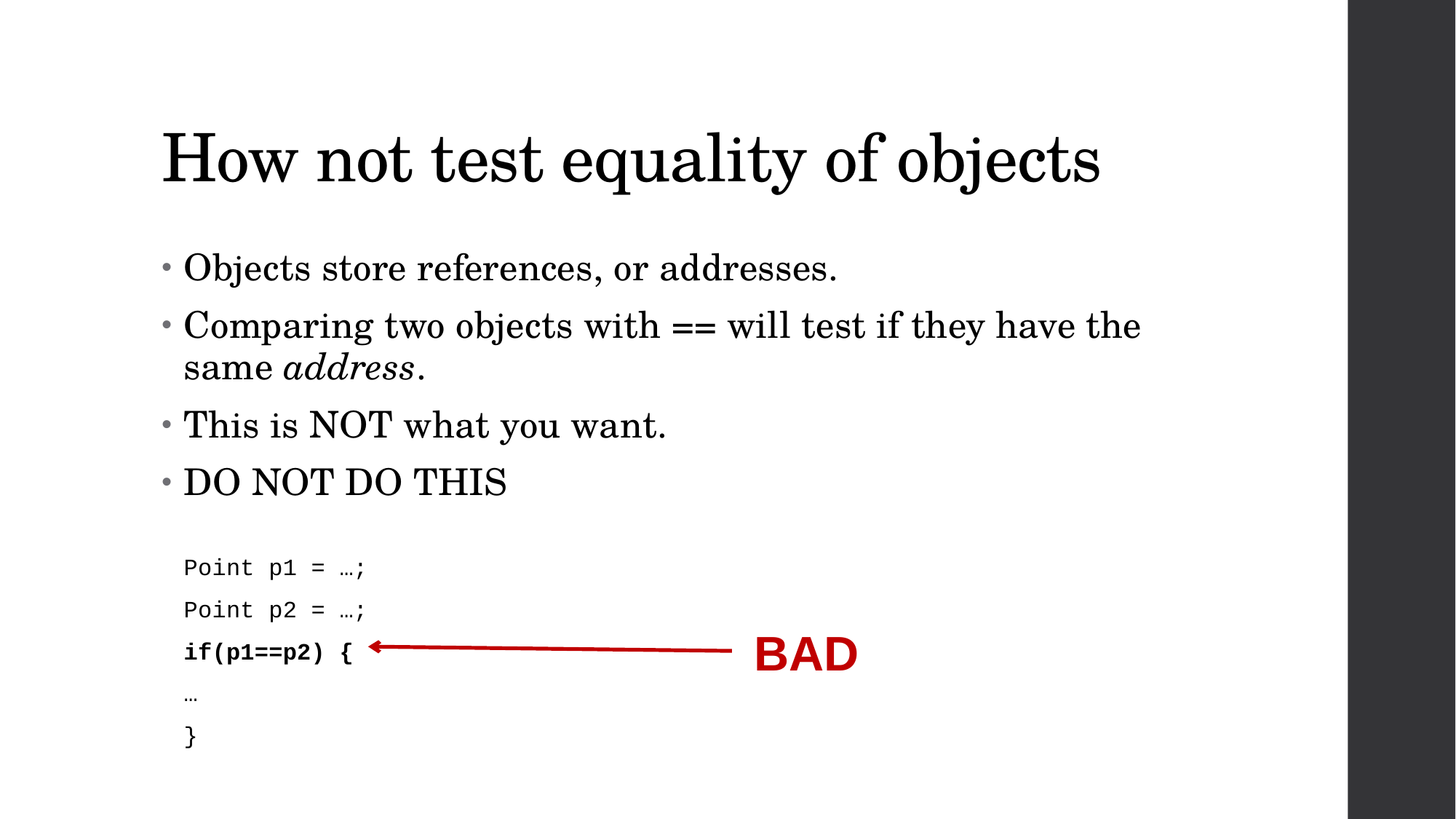

# How not test equality of objects
Objects store references, or addresses.
Comparing two objects with == will test if they have the same address.
This is NOT what you want.
DO NOT DO THIS

	Point p1 = …;
	Point p2 = …;
	if(p1==p2) {
			…
	}

BAD